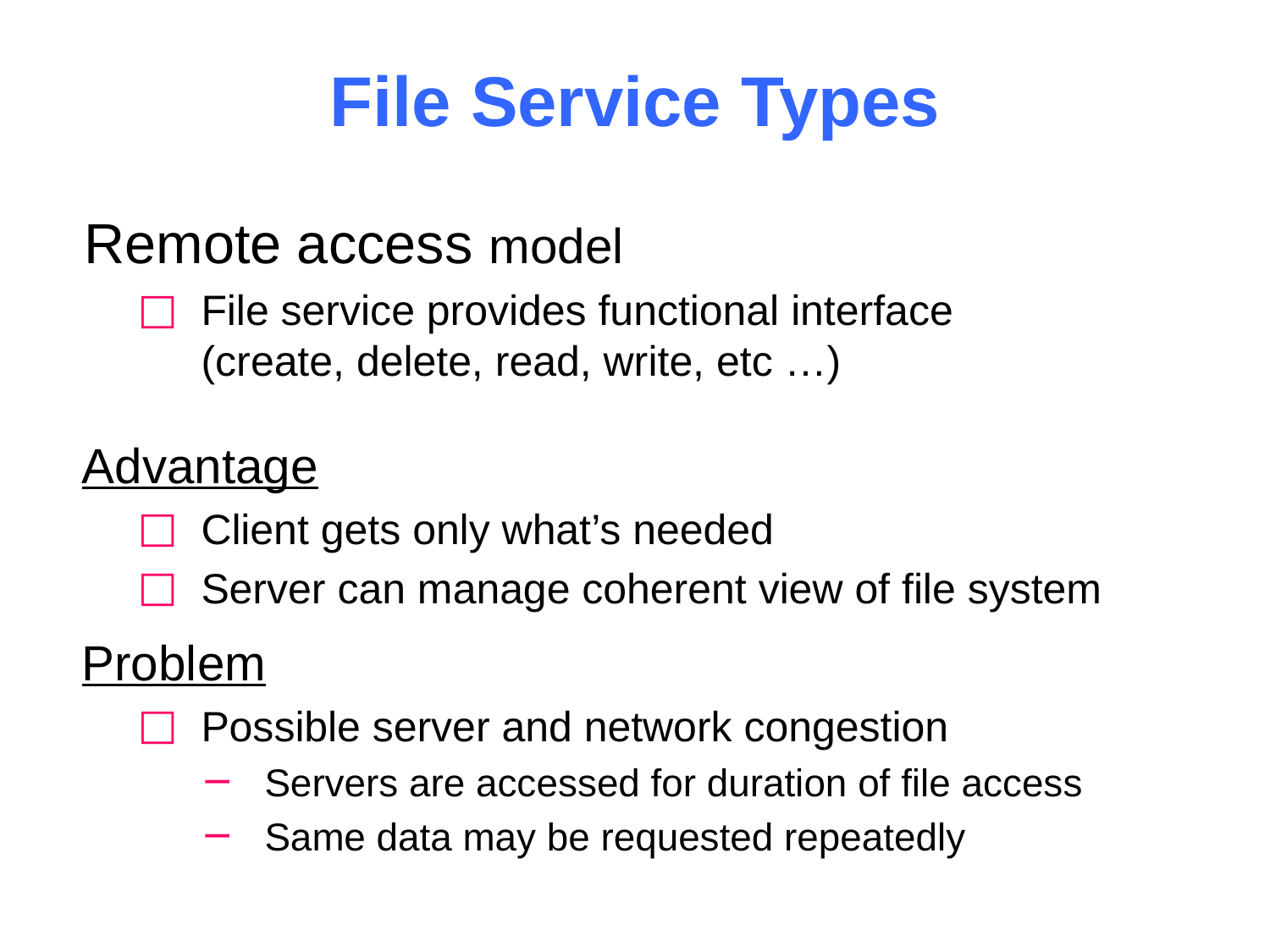

# File Service Types
Remote access model
File service provides functional interface
(create, delete, read, write, etc …)

Advantage
Client gets only what’s needed
Server can manage coherent view of file system

Problem
Possible server and network congestion
Servers are accessed for duration of file access
Same data may be requested repeatedly